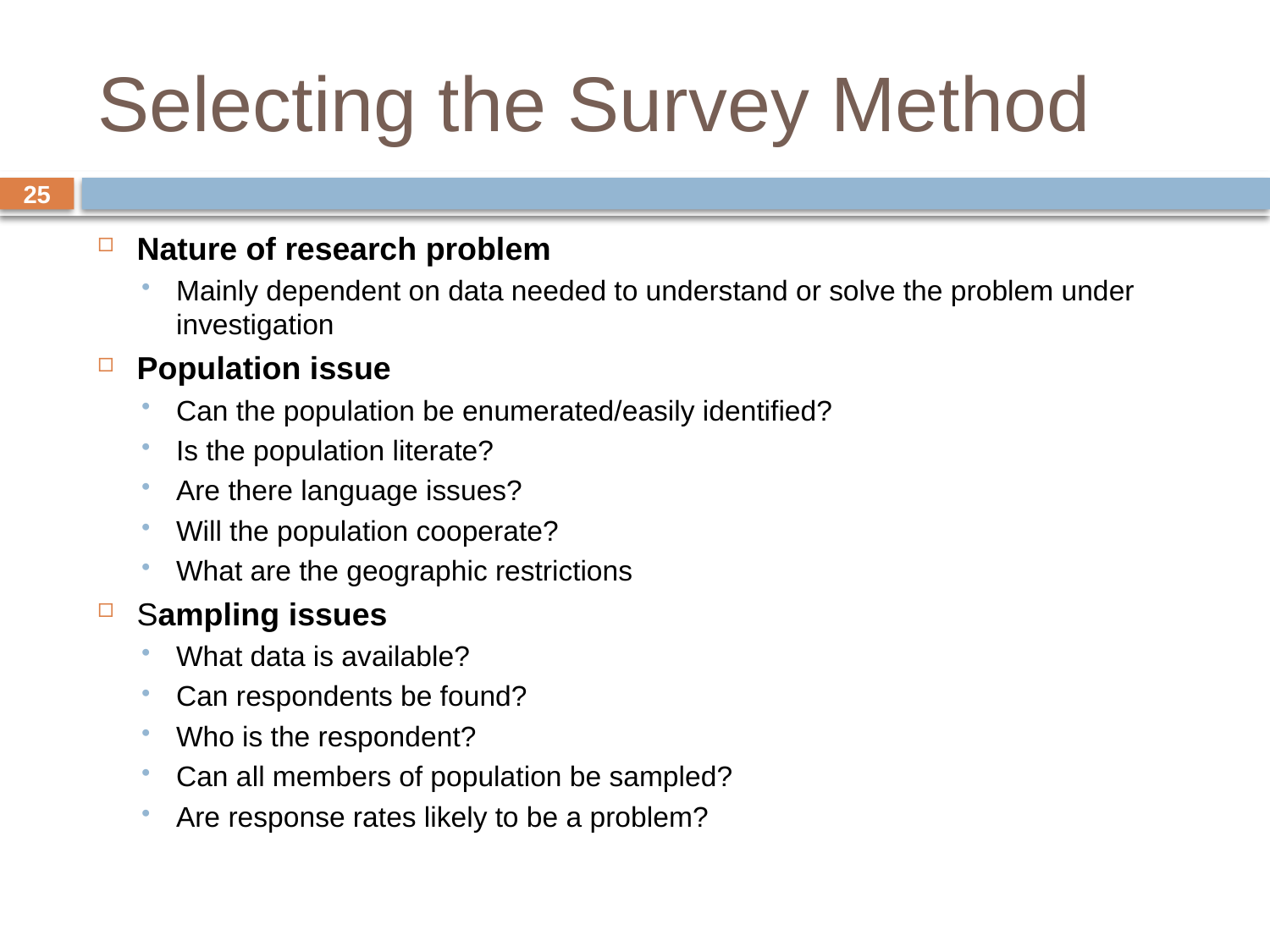

# Selecting the Survey Method
25
Nature of research problem
Mainly dependent on data needed to understand or solve the problem under investigation
Population issue
Can the population be enumerated/easily identified?
Is the population literate?
Are there language issues?
Will the population cooperate?
What are the geographic restrictions
Sampling issues
What data is available?
Can respondents be found?
Who is the respondent?
Can all members of population be sampled?
Are response rates likely to be a problem?